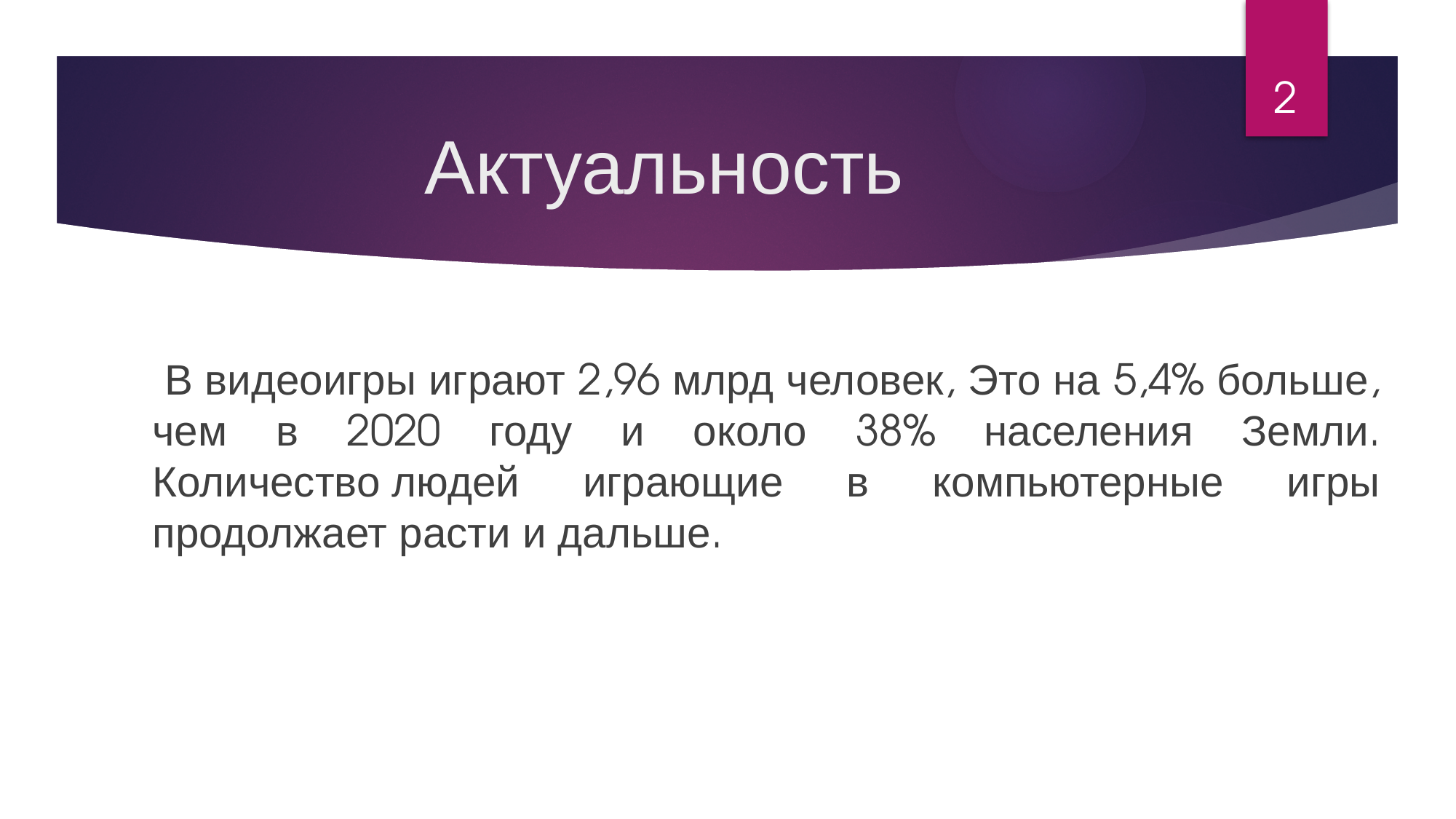

2
# Актуальность
 В видеоигры играют 2,96 млрд человек, Это на 5,4% больше, чем в 2020 году и около 38% населения Земли. Количество людей играющие в компьютерные игры продолжает расти и дальше.